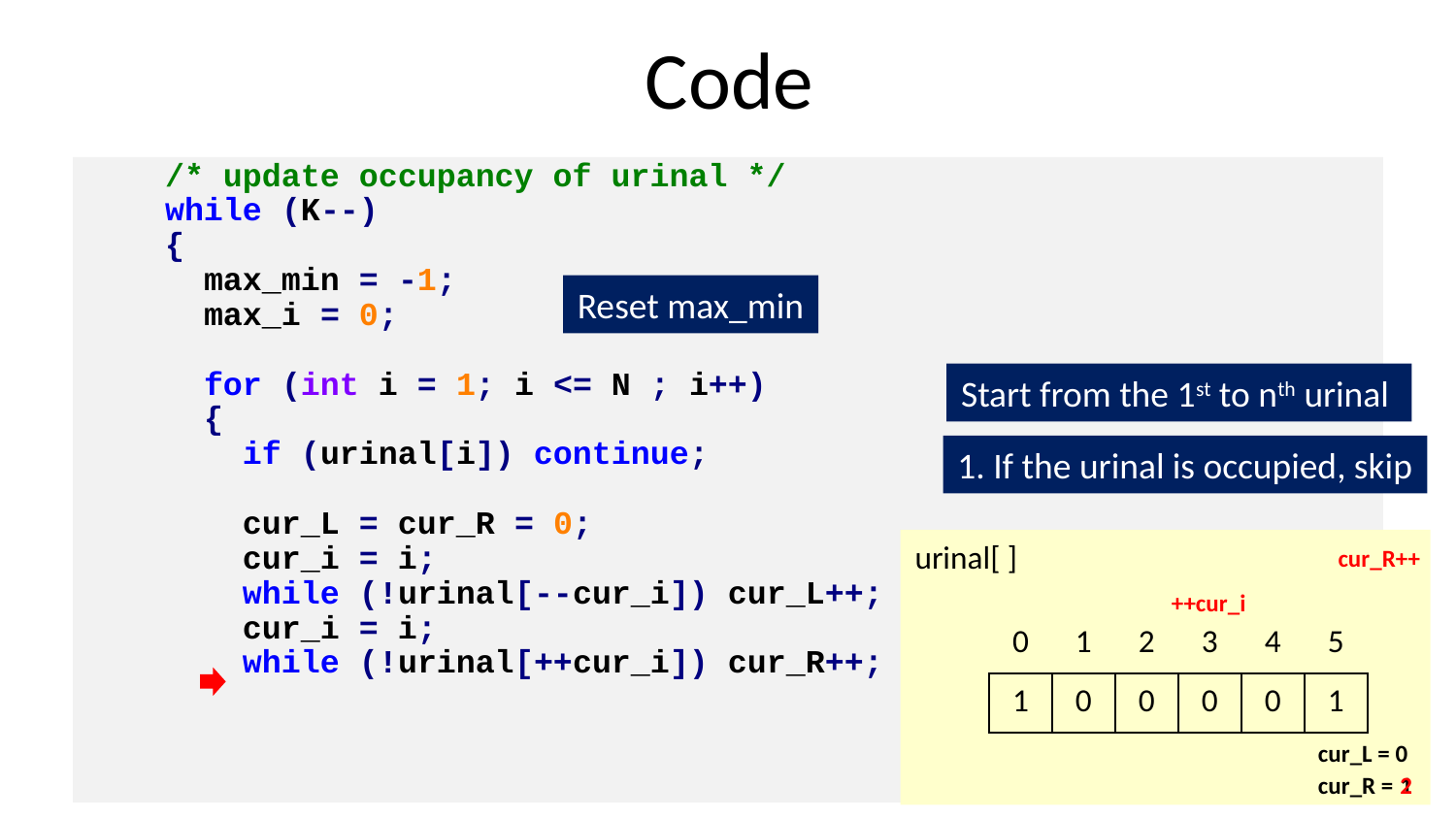

# Code
    /* update occupancy of urinal */
    while (K--)
    {
      max_min = -1;
      max_i = 0;

      for (int i = 1; i <= N ; i++)
      {
        if (urinal[i]) continue;

        cur_L = cur_R = 0;
        cur_i = i;
        while (!urinal[--cur_i]) cur_L++;
        cur_i = i;
        while (!urinal[++cur_i]) cur_R++;
Reset max_min
Start from the 1st to nth urinal
1. If the urinal is occupied, skip
urinal[ ]
cur_R++
++cur_i
2. Count the current Li and Ri
| 0 | 1 | 2 | 3 | 4 | 5 |
| --- | --- | --- | --- | --- | --- |
| 1 | 0 | 0 | 0 | 0 | 1 |

cur_L = 0
cur_R =
1
2